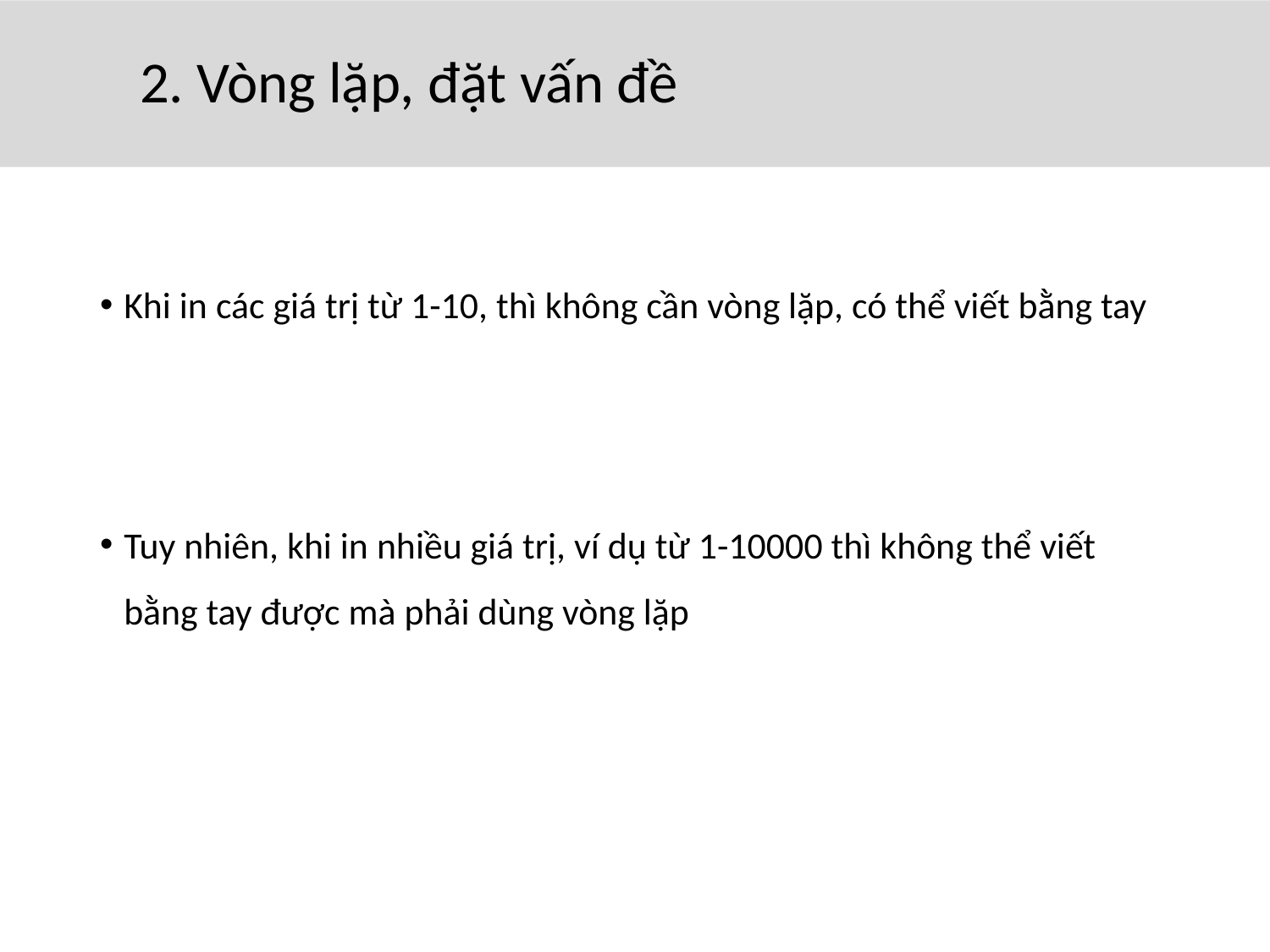

# 2. Vòng lặp, đặt vấn đề
Khi in các giá trị từ 1-10, thì không cần vòng lặp, có thể viết bằng tay

Tuy nhiên, khi in nhiều giá trị, ví dụ từ 1-10000 thì không thể viết bằng tay được mà phải dùng vòng lặp